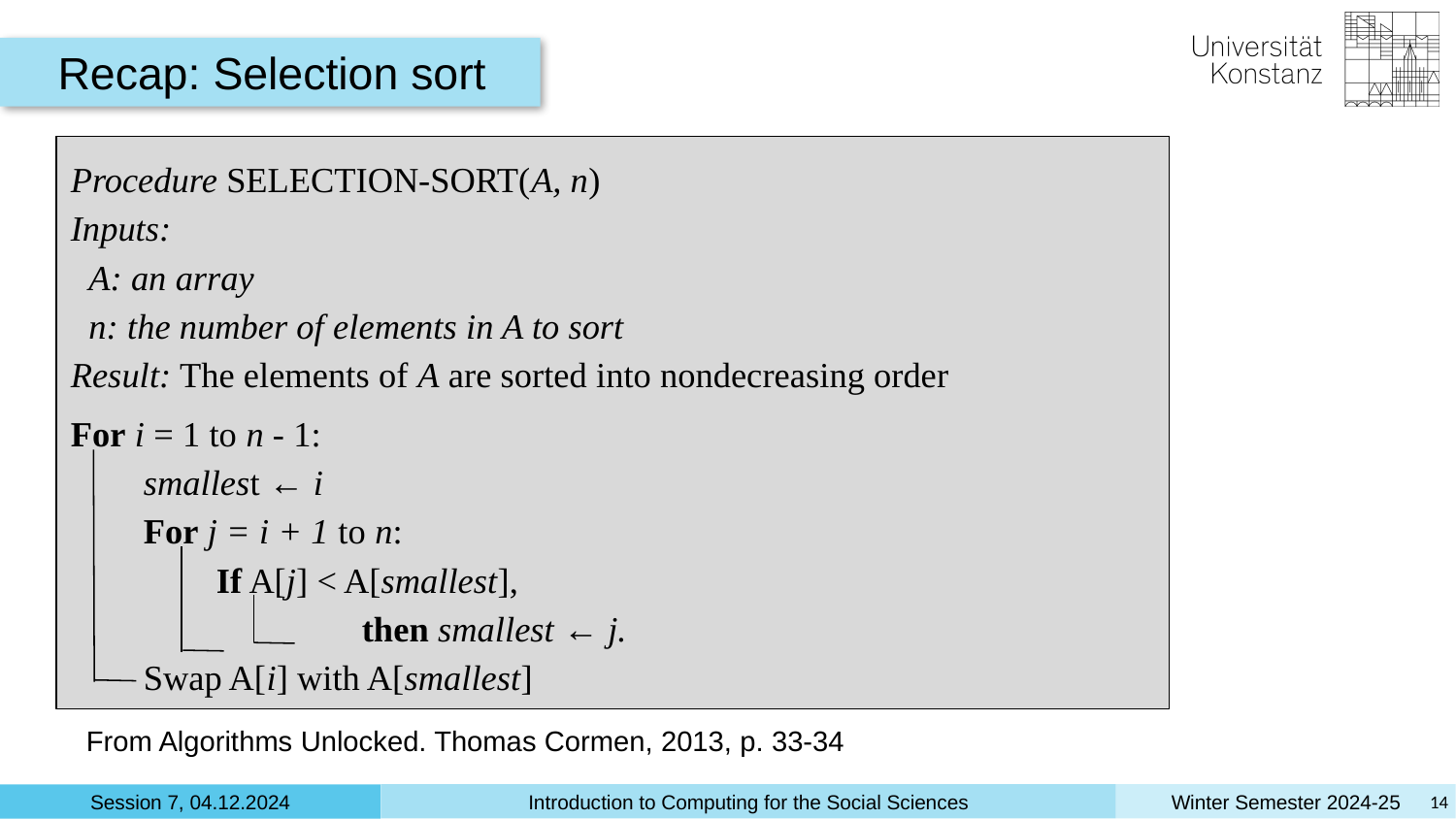

Recap: Selection sort

Procedure SELECTION-SORT(A, n)
Inputs:
  A: an array
  n: the number of elements in A to sort
Result: The elements of A are sorted into nondecreasing order
For i = 1 to n - 1:
smallest ← i
For j = i + 1 to n:
If A[j] < A[smallest],
	then smallest ← j.
Swap A[i] with A[smallest]
From Algorithms Unlocked. Thomas Cormen, 2013, p. 33-34